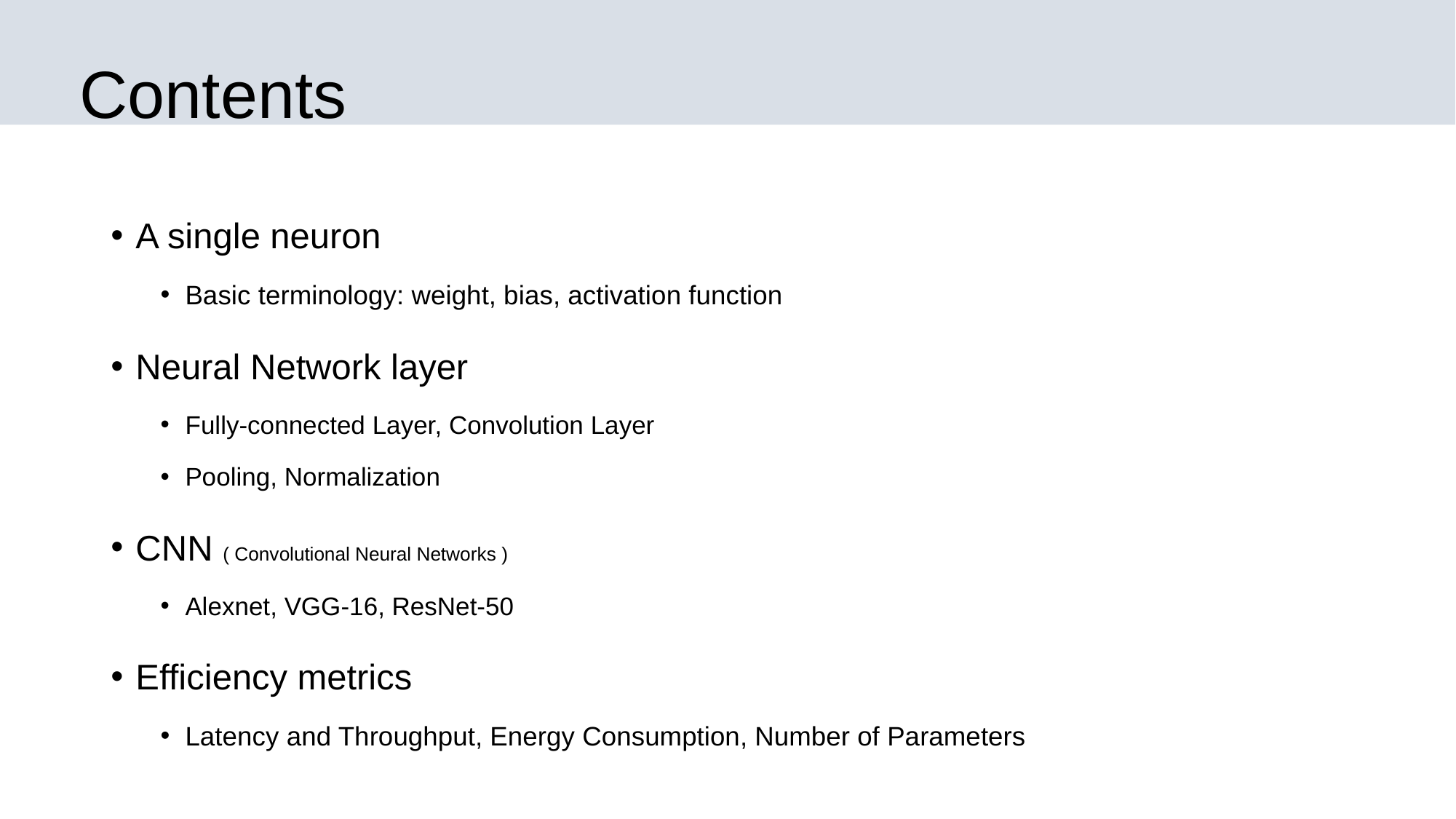

# Contents
A single neuron
Basic terminology: weight, bias, activation function
Neural Network layer
Fully-connected Layer, Convolution Layer
Pooling, Normalization
CNN ( Convolutional Neural Networks )
Alexnet, VGG-16, ResNet-50
Efficiency metrics
Latency and Throughput, Energy Consumption, Number of Parameters